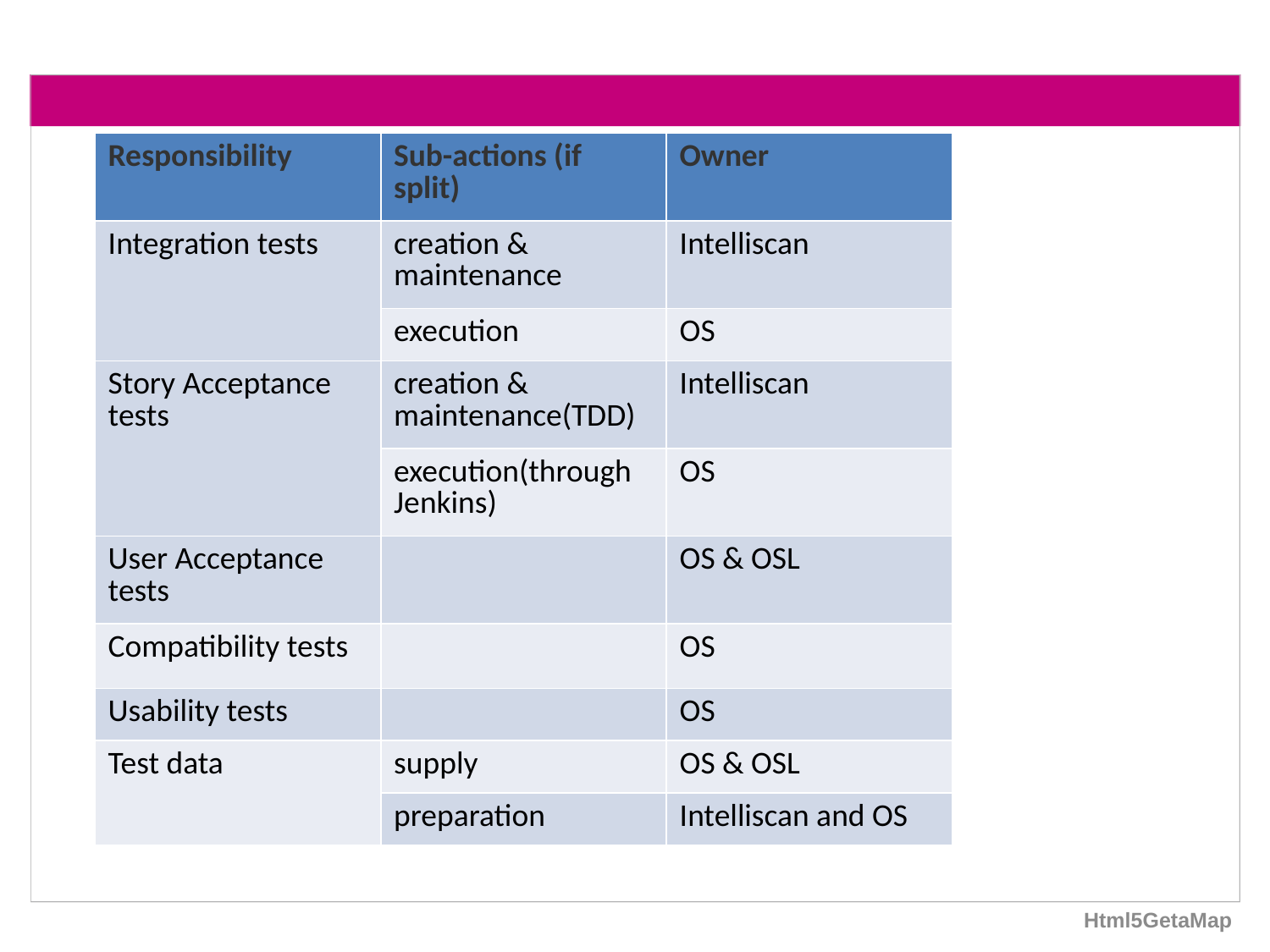

| Responsibility | Sub-actions (if split) | Owner |
| --- | --- | --- |
| Integration tests | creation & maintenance | Intelliscan |
|  | execution | OS |
| Story Acceptance tests | creation & maintenance(TDD) | Intelliscan |
|  | execution(through Jenkins) | OS |
| User Acceptance tests |  | OS & OSL |
| Compatibility tests |  | OS |
| Usability tests |  | OS |
| Test data | supply | OS & OSL |
|  | preparation | Intelliscan and OS |
Html5GetaMap